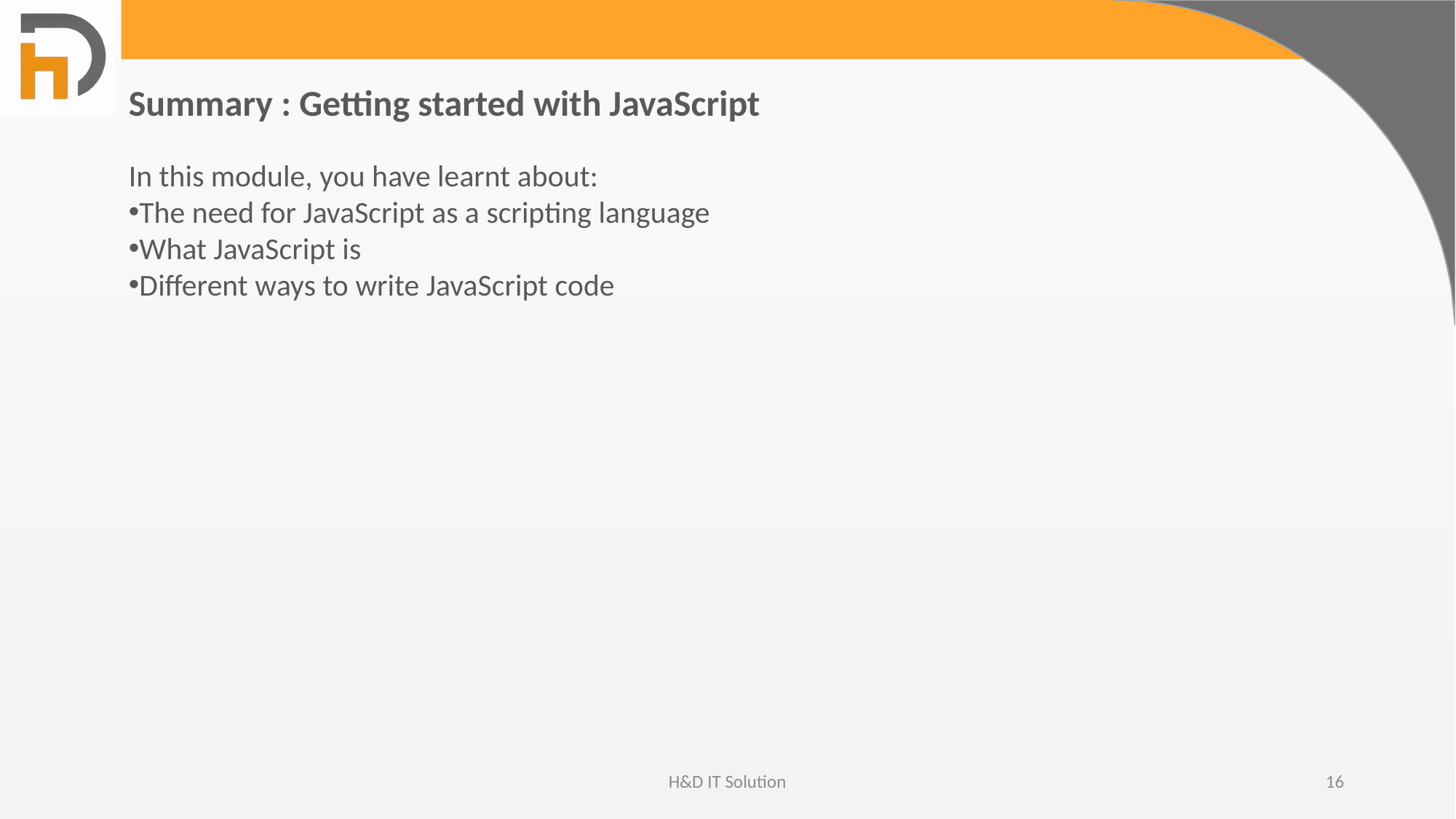

Summary : Getting started with JavaScript
In this module, you have learnt about:
The need for JavaScript as a scripting language
What JavaScript is
Different ways to write JavaScript code
H&D IT Solution
16